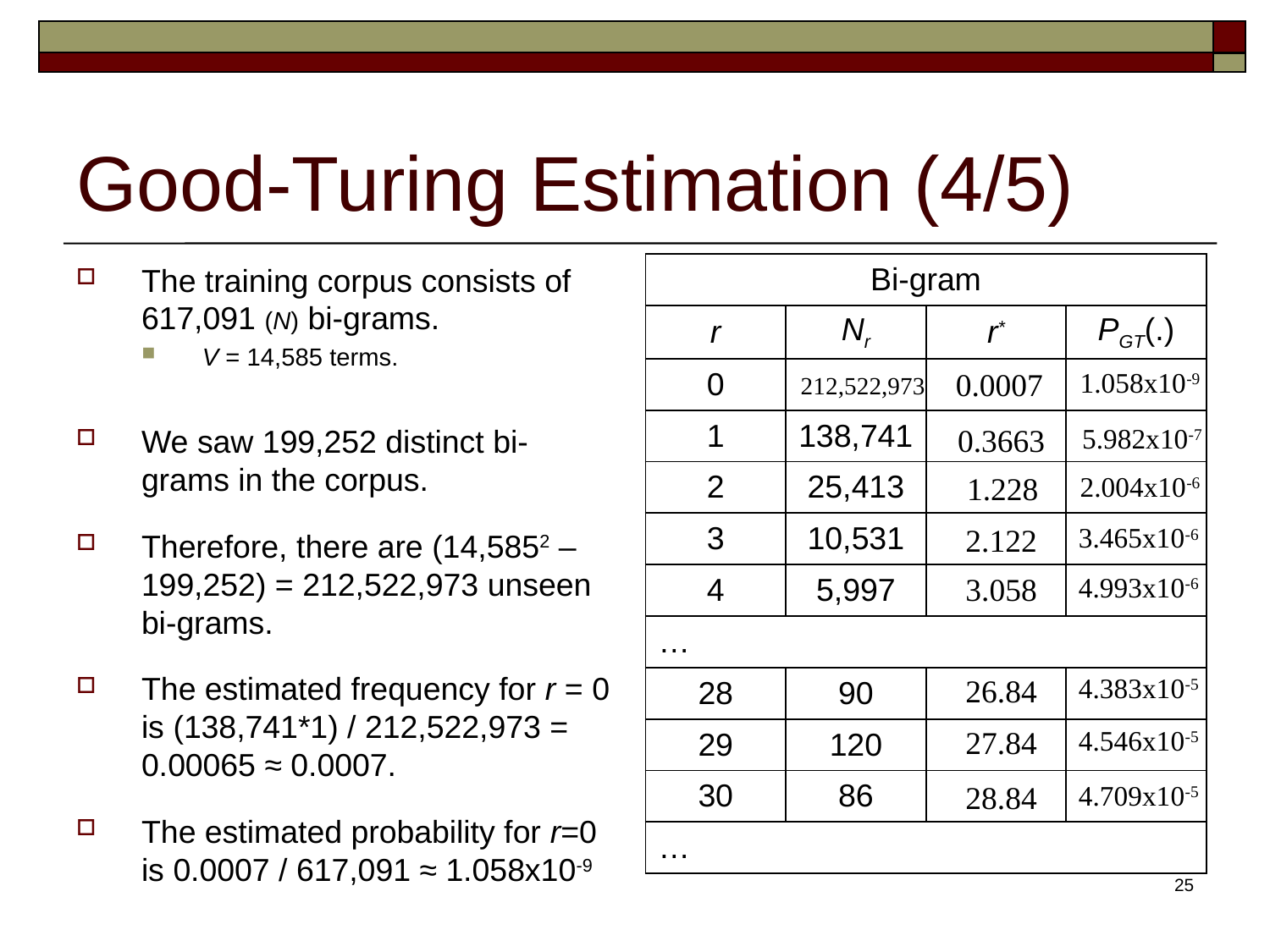

# Good-Turing Estimation (4/5)
The training corpus consists of 617,091 (N) bi-grams.
V = 14,585 terms.

We saw 199,252 distinct bi-grams in the corpus.

Therefore, there are (14,5852 – 199,252) = 212,522,973 unseen bi-grams.

The estimated frequency for r = 0 is (138,741*1) / 212,522,973 = 0.00065 ≈ 0.0007.

The estimated probability for r=0 is 0.0007 / 617,091 ≈ 1.058x10-9
| Bi-gram |  |  |  |
| --- | --- | --- | --- |
| r | Nr | r\* | PGT(.) |
| 0 |  |  |  |
| 1 | 138,741 |  |  |
| 2 | 25,413 |  |  |
| 3 | 10,531 |  |  |
| 4 | 5,997 |  |  |
| … |  |  |  |
| 28 | 90 |  |  |
| 29 | 120 |  |  |
| 30 | 86 |  |  |
| … |  |  |  |
0.0007
1.058x10-9
212,522,973
0.3663
5.982x10-7
1.228
2.004x10-6
2.122
3.465x10-6
3.058
4.993x10-6
26.84
4.383x10-5
27.84
4.546x10-5
28.84
4.709x10-5
25